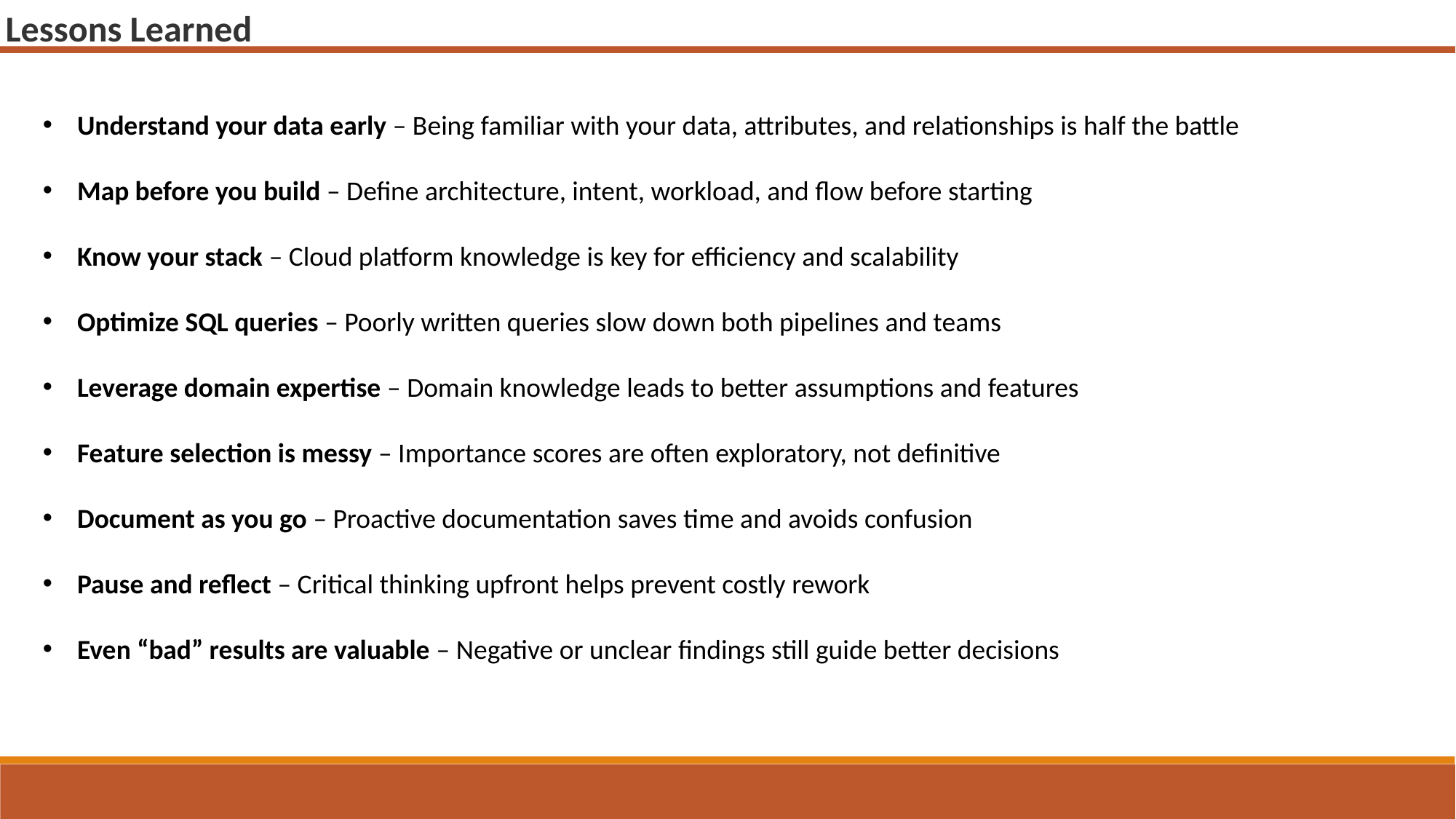

Lessons Learned

Understand your data early – Being familiar with your data, attributes, and relationships is half the battle

Map before you build – Define architecture, intent, workload, and flow before starting

Know your stack – Cloud platform knowledge is key for efficiency and scalability

Optimize SQL queries – Poorly written queries slow down both pipelines and teams

Leverage domain expertise – Domain knowledge leads to better assumptions and features

Feature selection is messy – Importance scores are often exploratory, not definitive

Document as you go – Proactive documentation saves time and avoids confusion

Pause and reflect – Critical thinking upfront helps prevent costly rework

Even “bad” results are valuable – Negative or unclear findings still guide better decisions